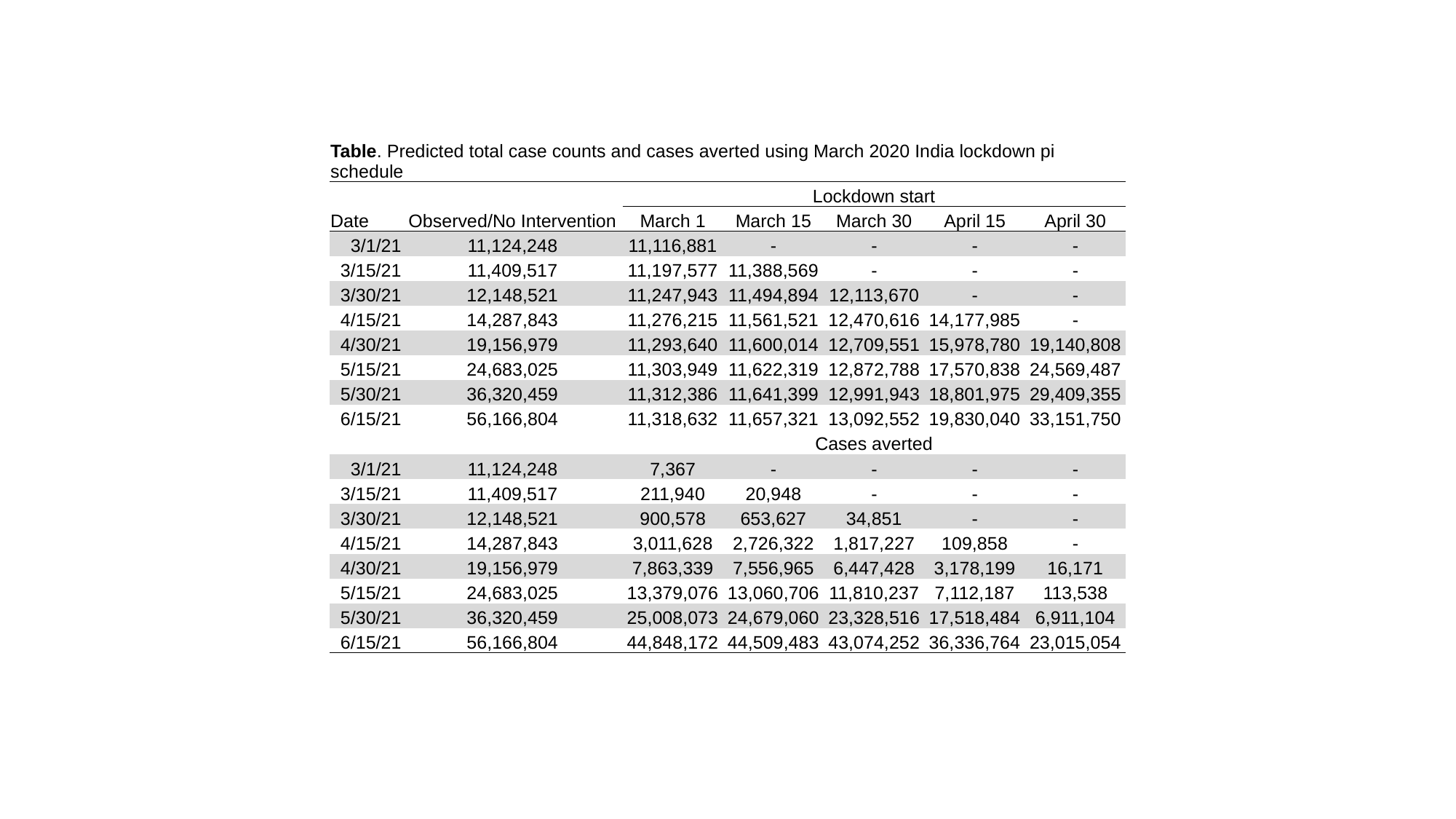

| Table. Predicted total case counts and cases averted using March 2020 India lockdown pi schedule |  |  |  |  |  |  |
| --- | --- | --- | --- | --- | --- | --- |
|  |  | Lockdown start |  |  |  |  |
| Date | Observed/No Intervention | March 1 | March 15 | March 30 | April 15 | April 30 |
| 3/1/21 | 11,124,248 | 11,116,881 | - | - | - | - |
| 3/15/21 | 11,409,517 | 11,197,577 | 11,388,569 | - | - | - |
| 3/30/21 | 12,148,521 | 11,247,943 | 11,494,894 | 12,113,670 | - | - |
| 4/15/21 | 14,287,843 | 11,276,215 | 11,561,521 | 12,470,616 | 14,177,985 | - |
| 4/30/21 | 19,156,979 | 11,293,640 | 11,600,014 | 12,709,551 | 15,978,780 | 19,140,808 |
| 5/15/21 | 24,683,025 | 11,303,949 | 11,622,319 | 12,872,788 | 17,570,838 | 24,569,487 |
| 5/30/21 | 36,320,459 | 11,312,386 | 11,641,399 | 12,991,943 | 18,801,975 | 29,409,355 |
| 6/15/21 | 56,166,804 | 11,318,632 | 11,657,321 | 13,092,552 | 19,830,040 | 33,151,750 |
|  |  | Cases averted |  |  |  |  |
| 3/1/21 | 11,124,248 | 7,367 | - | - | - | - |
| 3/15/21 | 11,409,517 | 211,940 | 20,948 | - | - | - |
| 3/30/21 | 12,148,521 | 900,578 | 653,627 | 34,851 | - | - |
| 4/15/21 | 14,287,843 | 3,011,628 | 2,726,322 | 1,817,227 | 109,858 | - |
| 4/30/21 | 19,156,979 | 7,863,339 | 7,556,965 | 6,447,428 | 3,178,199 | 16,171 |
| 5/15/21 | 24,683,025 | 13,379,076 | 13,060,706 | 11,810,237 | 7,112,187 | 113,538 |
| 5/30/21 | 36,320,459 | 25,008,073 | 24,679,060 | 23,328,516 | 17,518,484 | 6,911,104 |
| 6/15/21 | 56,166,804 | 44,848,172 | 44,509,483 | 43,074,252 | 36,336,764 | 23,015,054 |
|  |  |  |  |  |  |  |